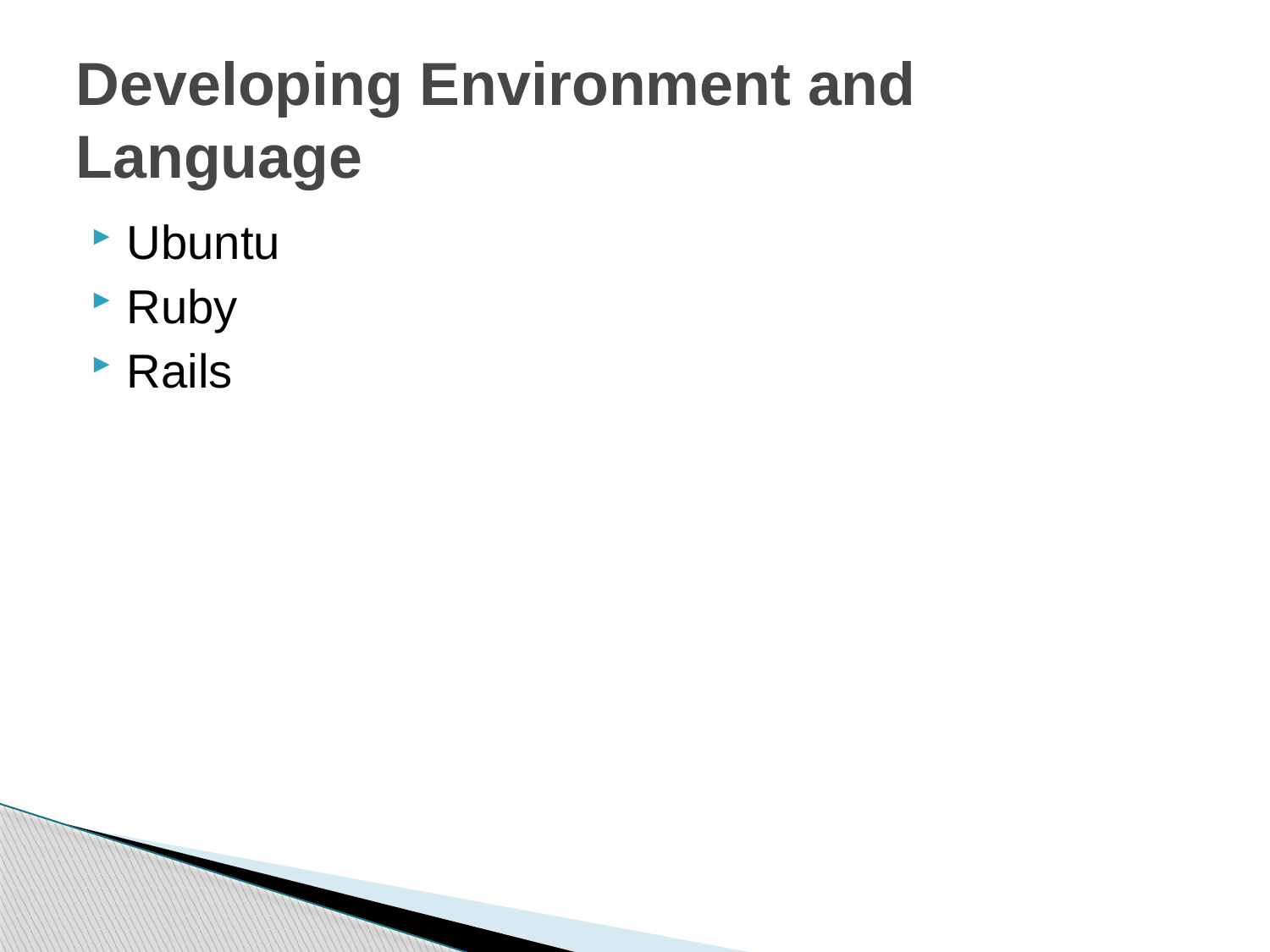

# Developing Environment and Language
Ubuntu
Ruby
Rails